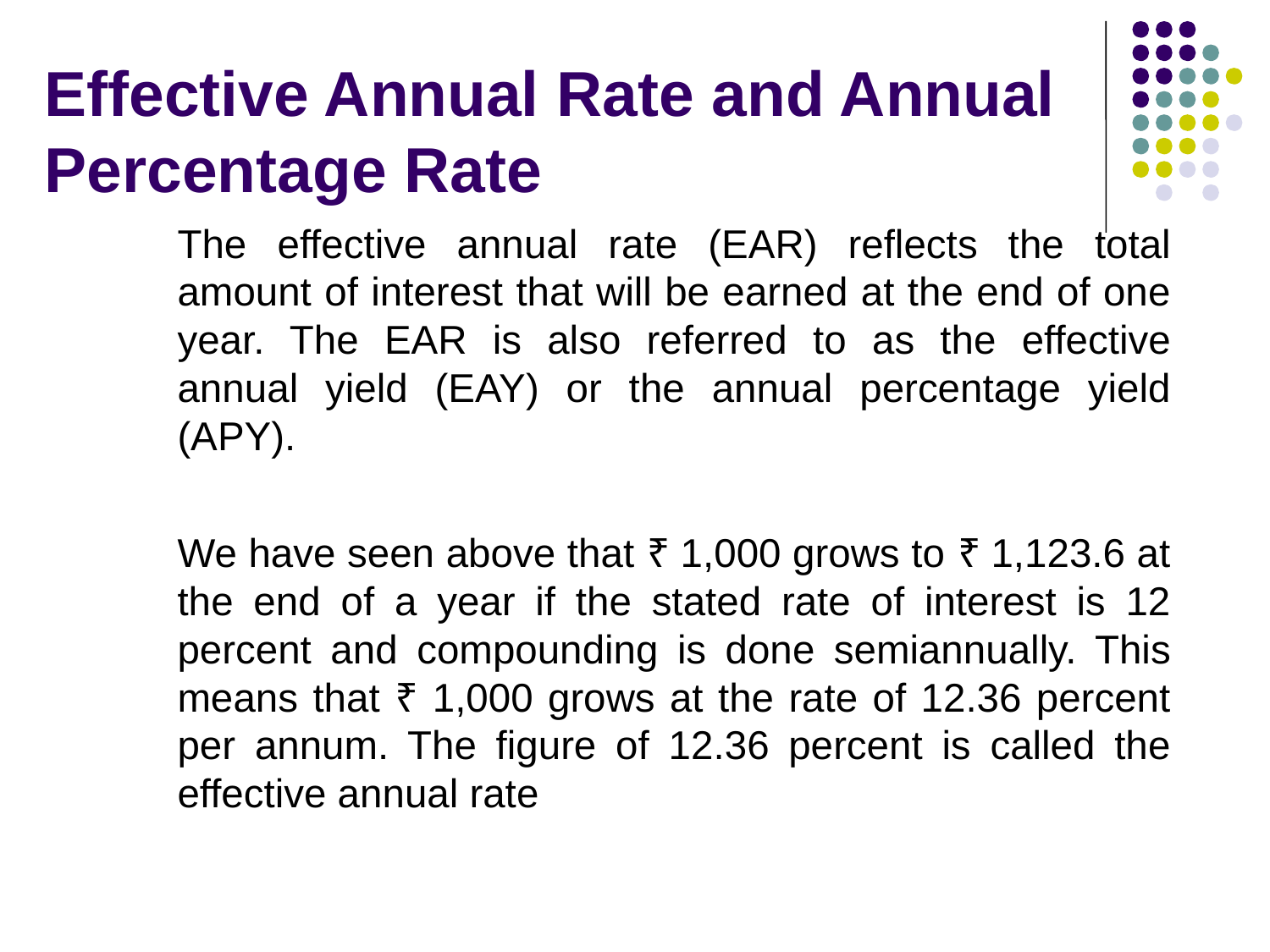

# Effective Annual Rate and Annual Percentage Rate
The effective annual rate (EAR) reflects the total amount of interest that will be earned at the end of one year. The EAR is also referred to as the effective annual yield (EAY) or the annual percentage yield (APY).

We have seen above that ₹ 1,000 grows to ₹ 1,123.6 at the end of a year if the stated rate of interest is 12 percent and compounding is done semiannually. This means that ₹ 1,000 grows at the rate of 12.36 percent per annum. The figure of 12.36 percent is called the effective annual rate